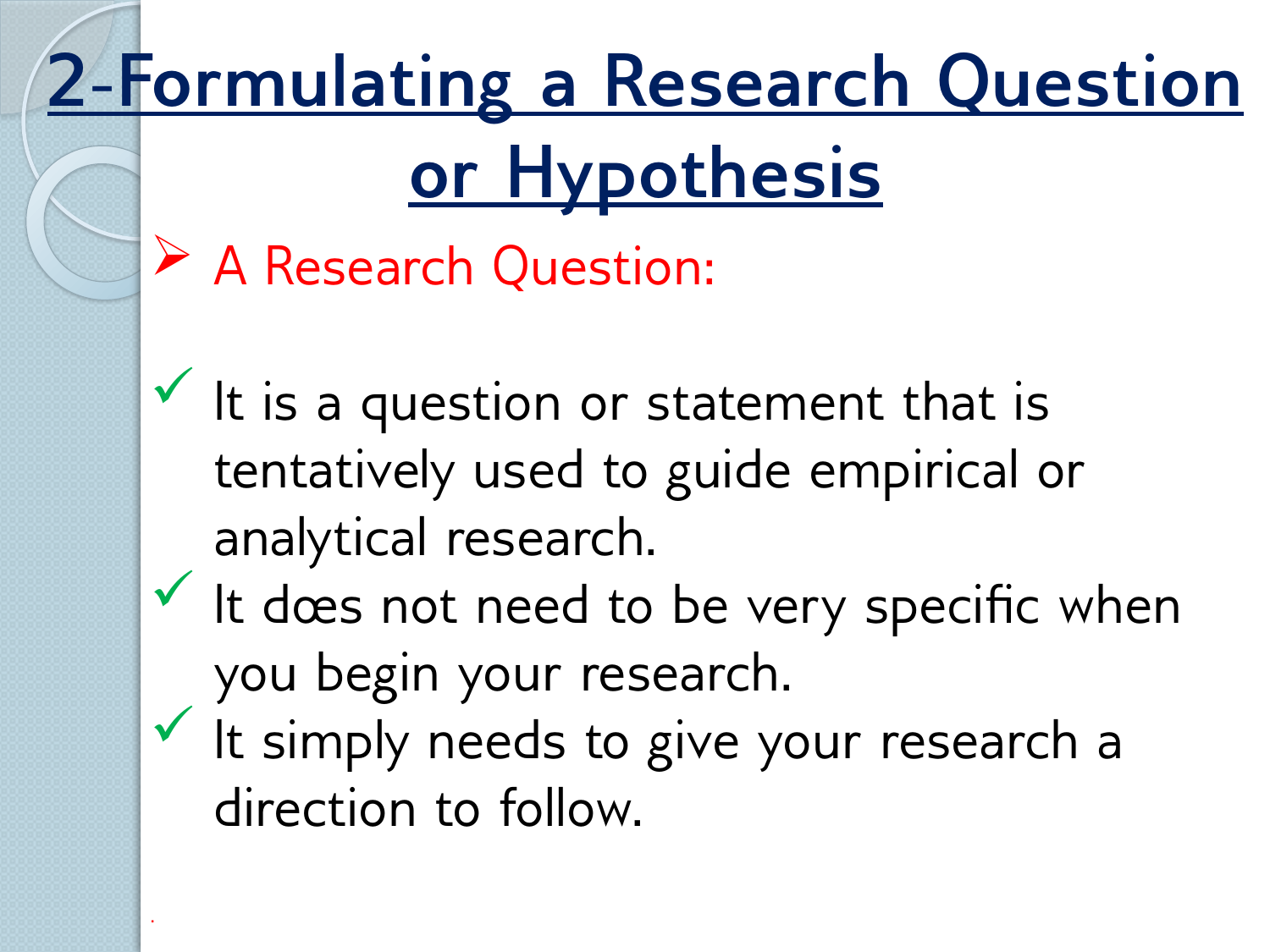

2-Formulating a Research Question or Hypothesis
A Research Question:

It is a question or statement that is tentatively used to guide empirical or analytical research.
It does not need to be very specific when you begin your research.
It simply needs to give your research a direction to follow.

.